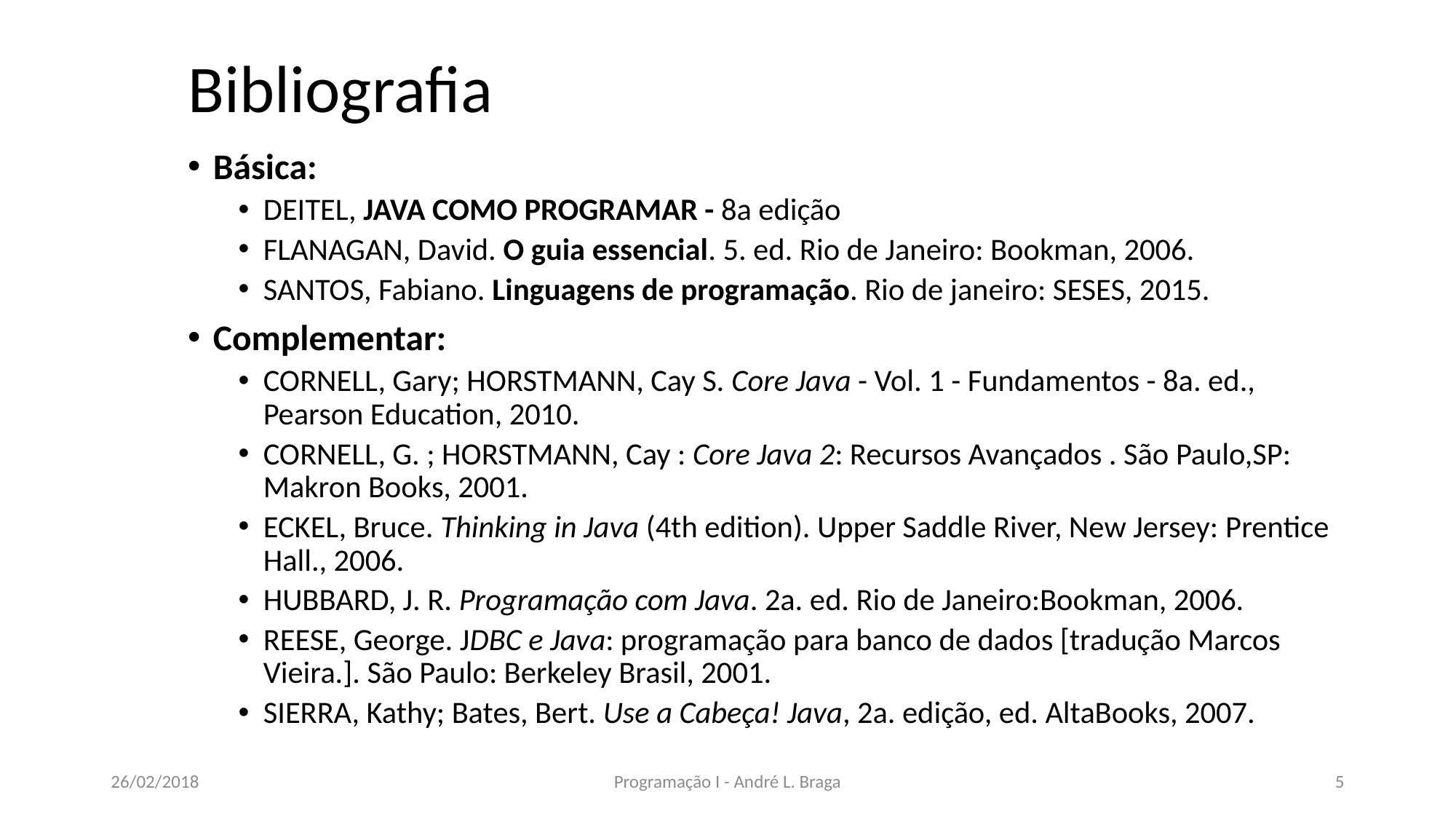

# Bibliografia
Básica:
DEITEL, JAVA COMO PROGRAMAR - 8a edição
FLANAGAN, David. O guia essencial. 5. ed. Rio de Janeiro: Bookman, 2006.
SANTOS, Fabiano. Linguagens de programação. Rio de janeiro: SESES, 2015.
Complementar:
CORNELL, Gary; HORSTMANN, Cay S. Core Java - Vol. 1 - Fundamentos - 8a. ed., Pearson Education, 2010.
CORNELL, G. ; HORSTMANN, Cay : Core Java 2: Recursos Avançados . São Paulo,SP: Makron Books, 2001.
ECKEL, Bruce. Thinking in Java (4th edition). Upper Saddle River, New Jersey: Prentice Hall., 2006.
HUBBARD, J. R. Programação com Java. 2a. ed. Rio de Janeiro:Bookman, 2006.
REESE, George. JDBC e Java: programação para banco de dados [tradução Marcos Vieira.]. São Paulo: Berkeley Brasil, 2001.
SIERRA, Kathy; Bates, Bert. Use a Cabeça! Java, 2a. edição, ed. AltaBooks, 2007.
26/02/2018
Programação I - André L. Braga
5